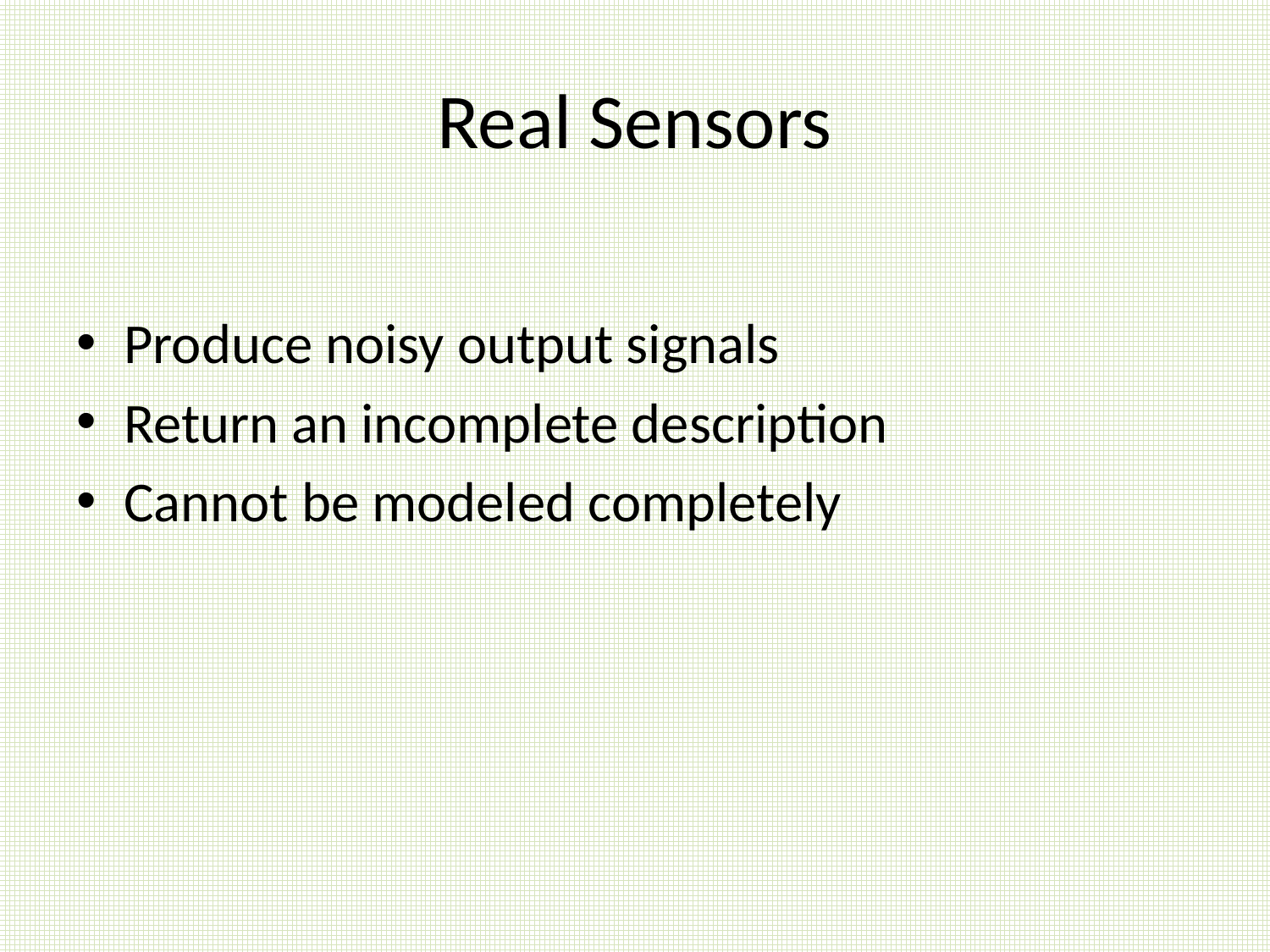

# Real Sensors

Produce noisy output signals
Return an incomplete description
Cannot be modeled completely